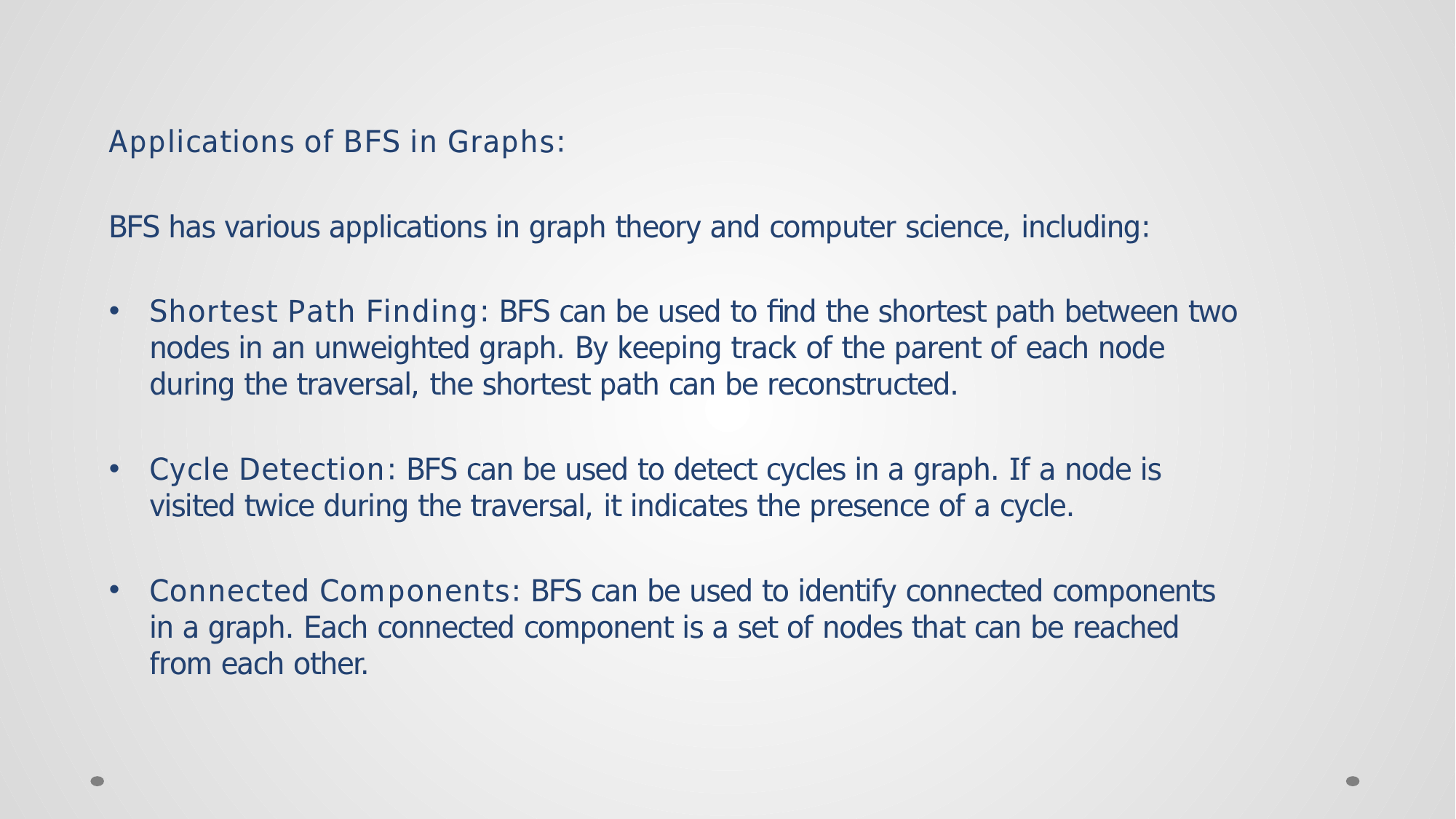

Applications of BFS in Graphs:

BFS has various applications in graph theory and computer science, including:

Shortest Path Finding: BFS can be used to find the shortest path between two nodes in an unweighted graph. By keeping track of the parent of each node during the traversal, the shortest path can be reconstructed.

Cycle Detection: BFS can be used to detect cycles in a graph. If a node is visited twice during the traversal, it indicates the presence of a cycle.

Connected Components: BFS can be used to identify connected components in a graph. Each connected component is a set of nodes that can be reached from each other.